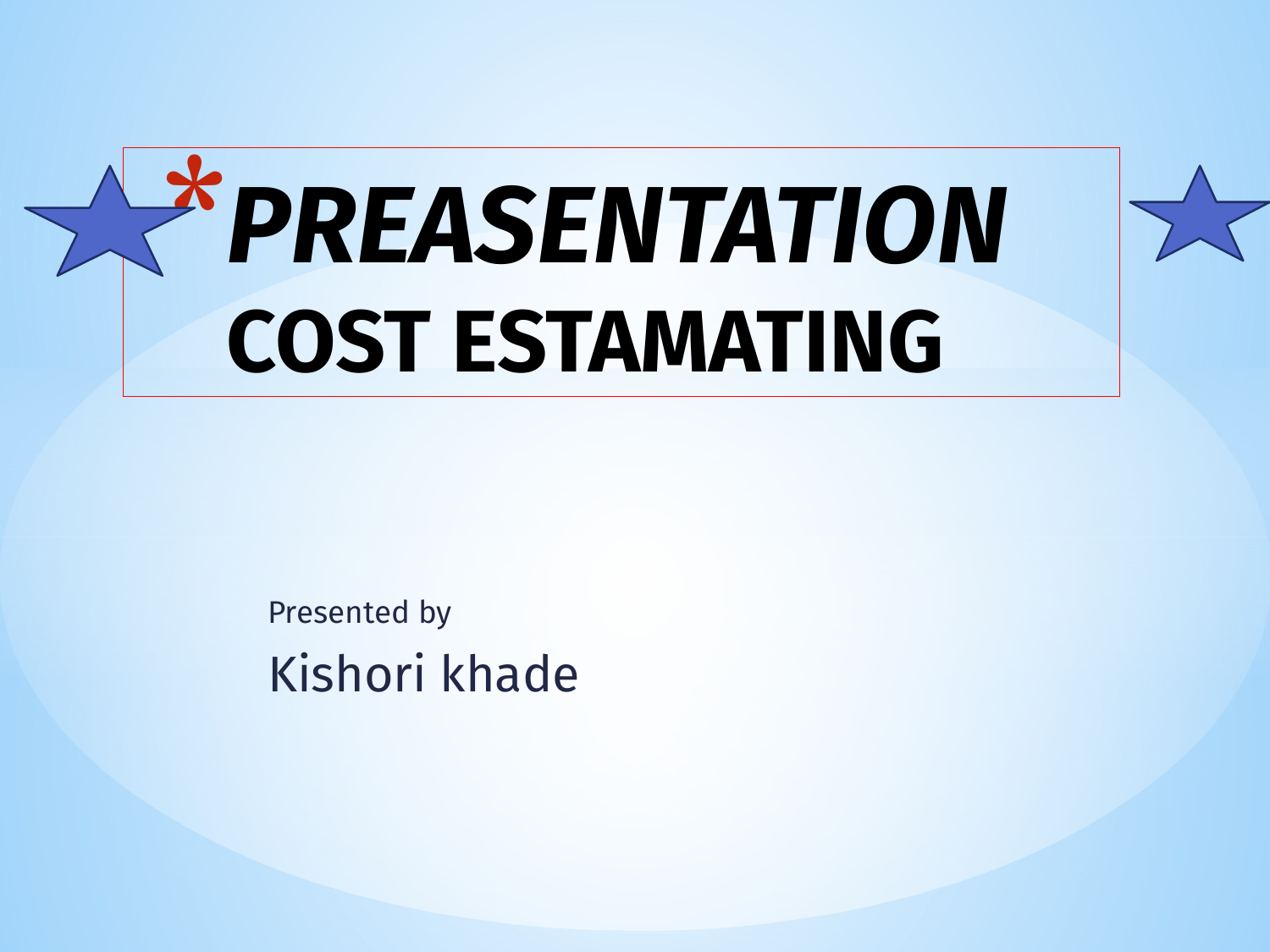

# PREASENTATION COST ESTAMATING

Presented by
Kishori khade